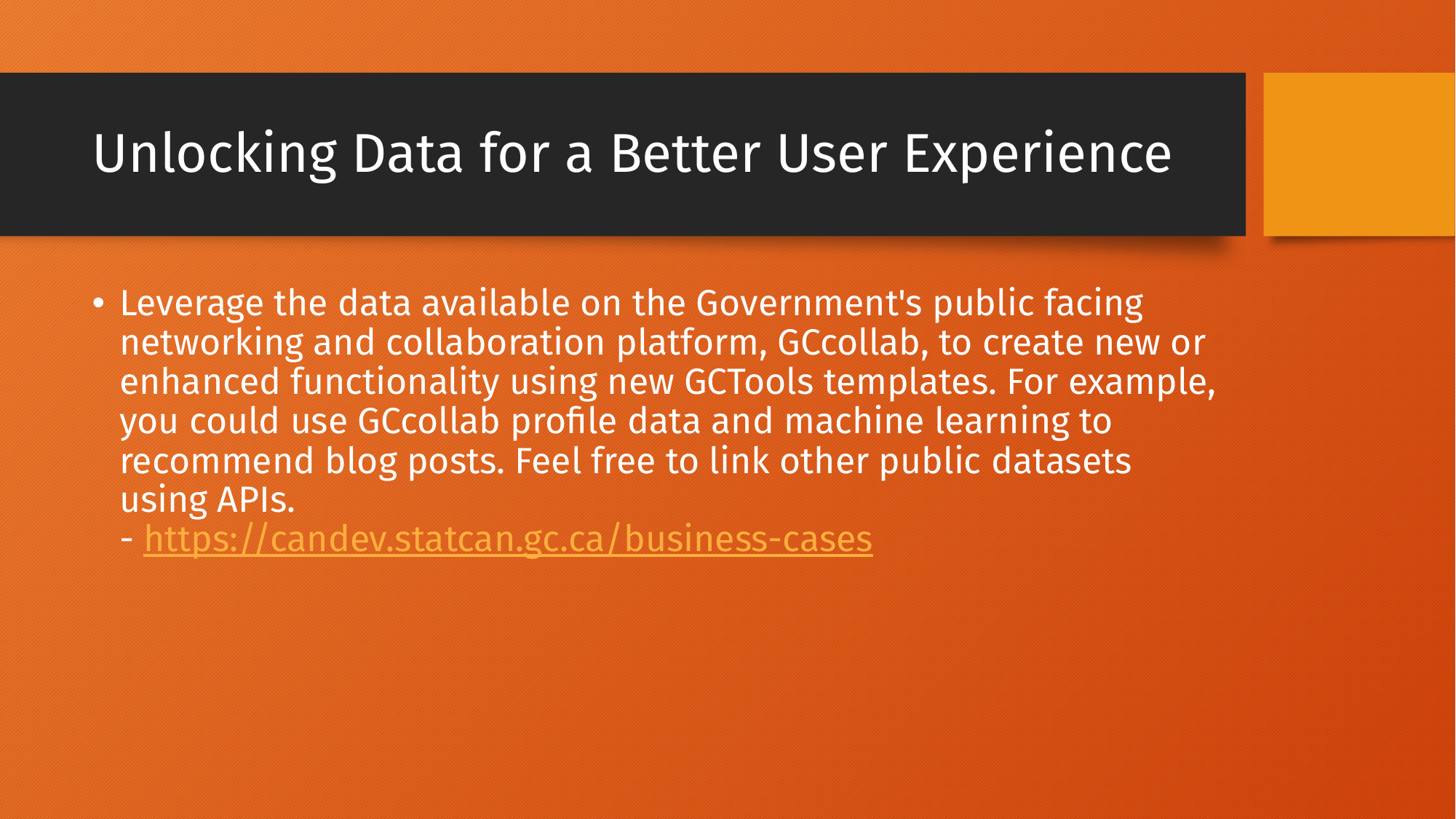

# Unlocking Data for a Better User Experience
Leverage the data available on the Government's public facing networking and collaboration platform, GCcollab, to create new or enhanced functionality using new GCTools templates. For example, you could use GCcollab profile data and machine learning to recommend blog posts. Feel free to link other public datasets using APIs.
- https://candev.statcan.gc.ca/business-cases